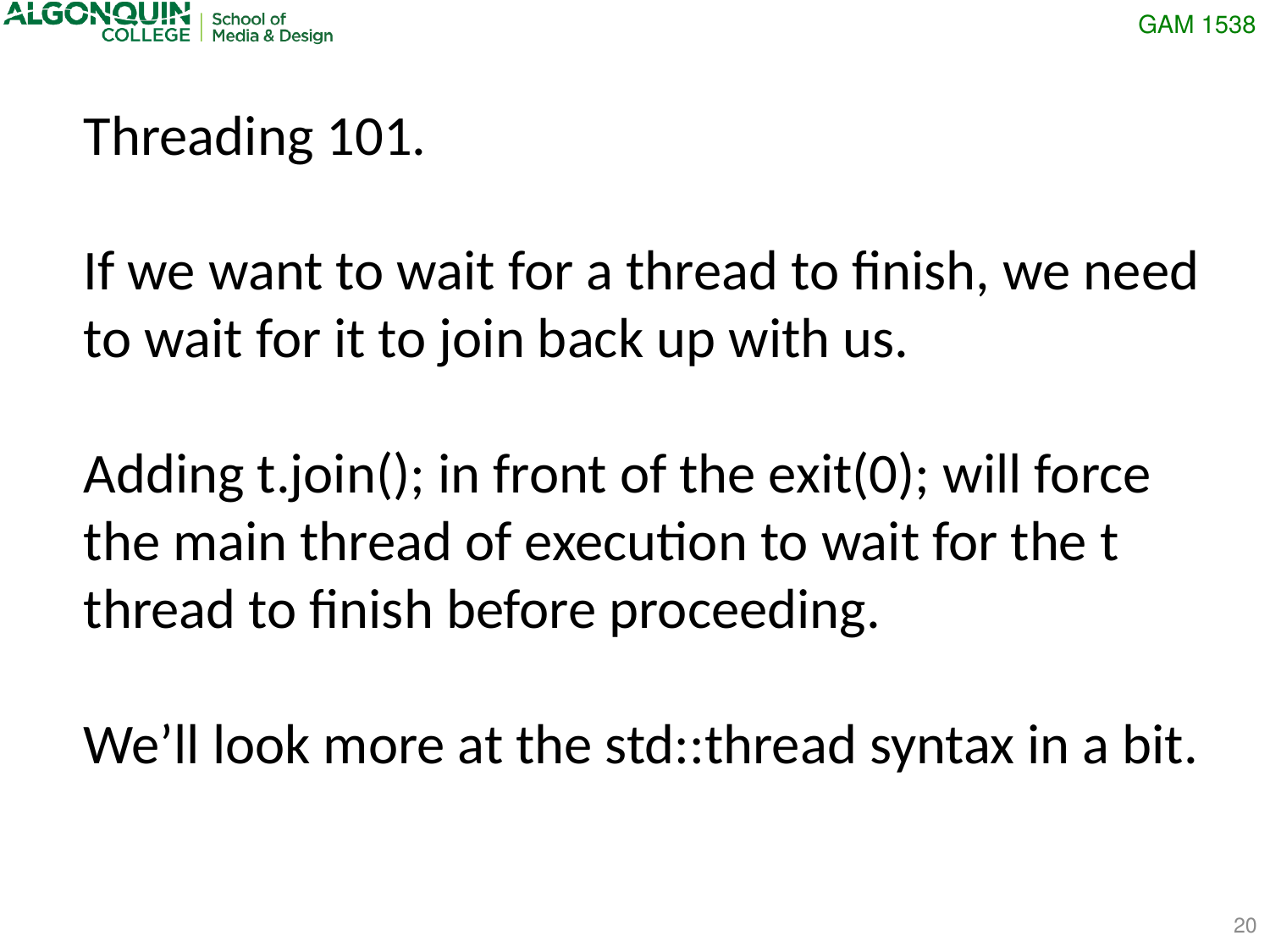

Threading 101.

If we want to wait for a thread to finish, we need to wait for it to join back up with us.

Adding t.join(); in front of the exit(0); will force the main thread of execution to wait for the t thread to finish before proceeding.

We’ll look more at the std::thread syntax in a bit.
20